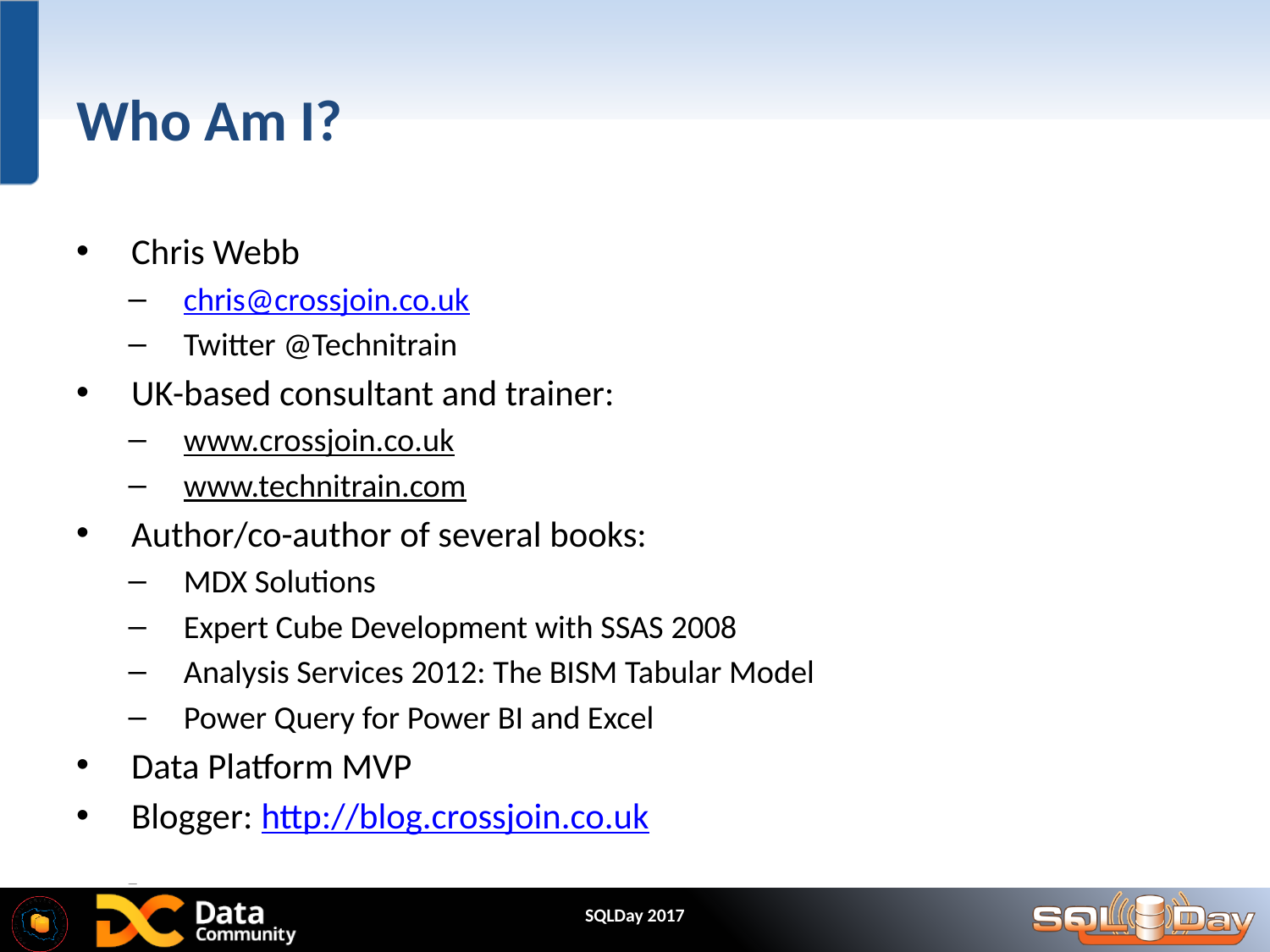

# Who Am I?
Chris Webb
chris@crossjoin.co.uk
Twitter @Technitrain
UK-based consultant and trainer:
www.crossjoin.co.uk
www.technitrain.com
Author/co-author of several books:
MDX Solutions
Expert Cube Development with SSAS 2008
Analysis Services 2012: The BISM Tabular Model
Power Query for Power BI and Excel
Data Platform MVP
Blogger: http://blog.crossjoin.co.uk